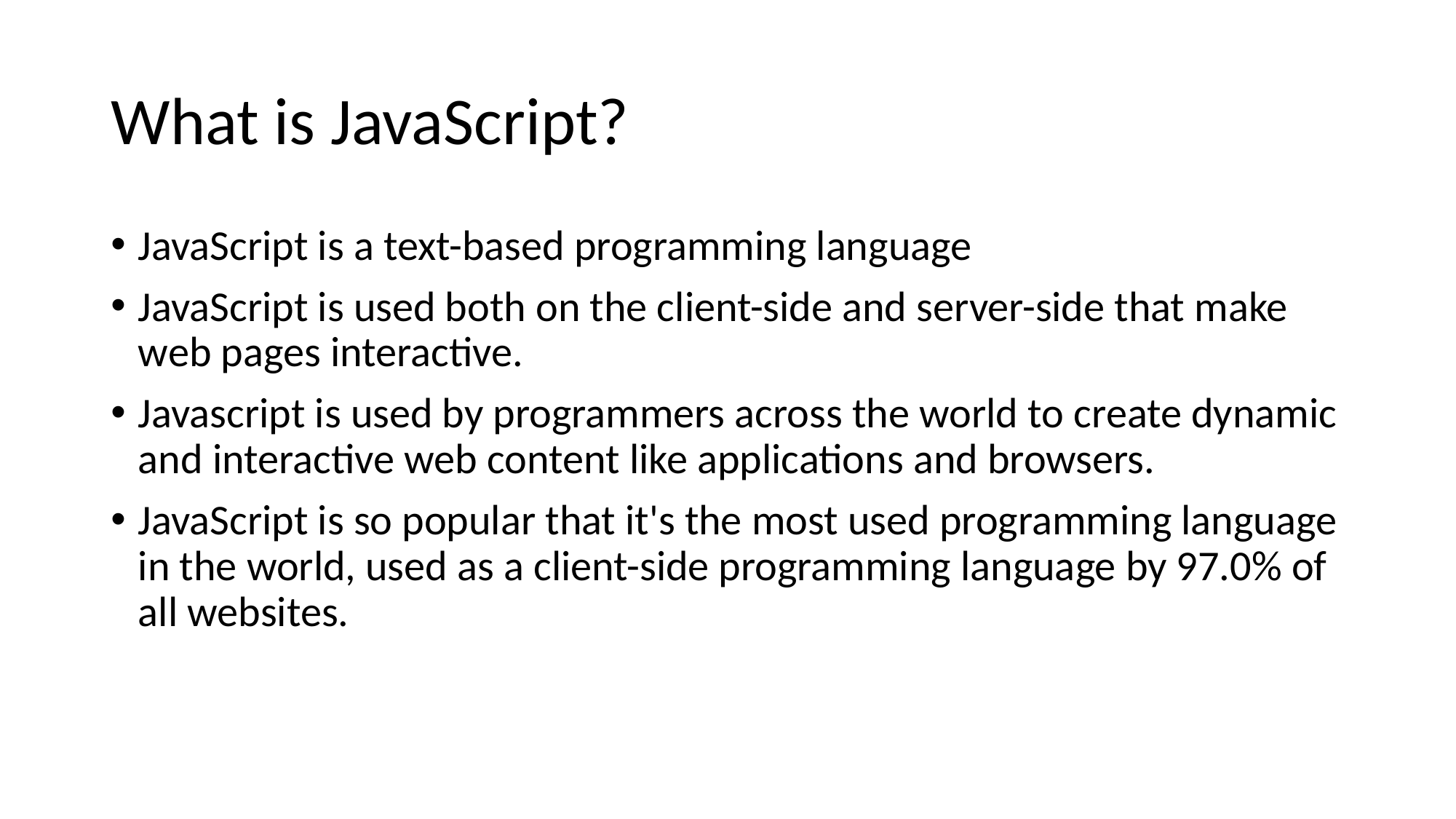

# What is JavaScript?
JavaScript is a text-based programming language
JavaScript is used both on the client-side and server-side that make web pages interactive.
Javascript is used by programmers across the world to create dynamic and interactive web content like applications and browsers.
JavaScript is so popular that it's the most used programming language in the world, used as a client-side programming language by 97.0% of all websites.